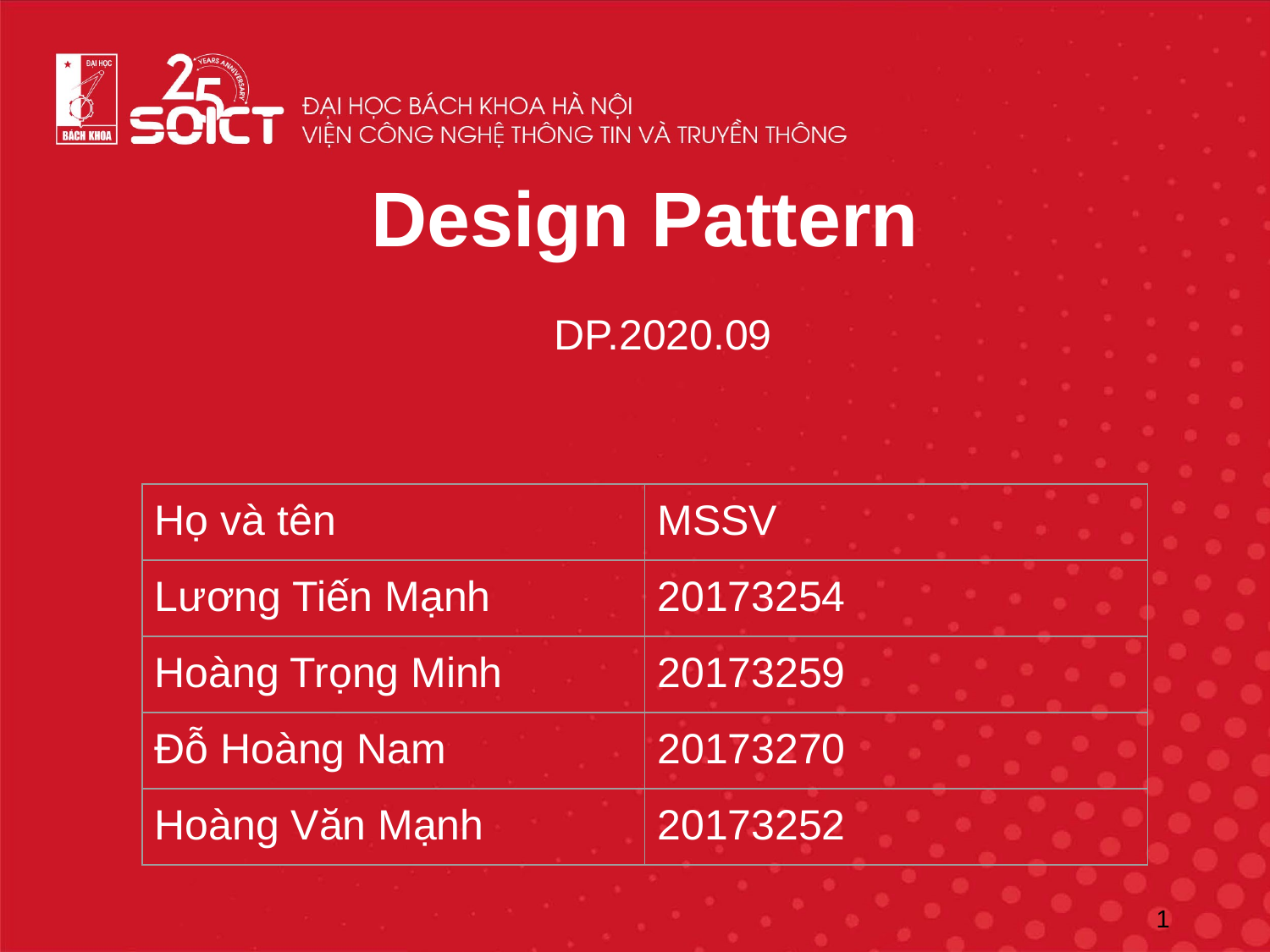

# Design Pattern
DP.2020.09
| Họ và tên | MSSV |
| --- | --- |
| Lương Tiến Mạnh | 20173254 |
| Hoàng Trọng Minh | 20173259 |
| Đỗ Hoàng Nam | 20173270 |
| Hoàng Văn Mạnh | 20173252 |
1